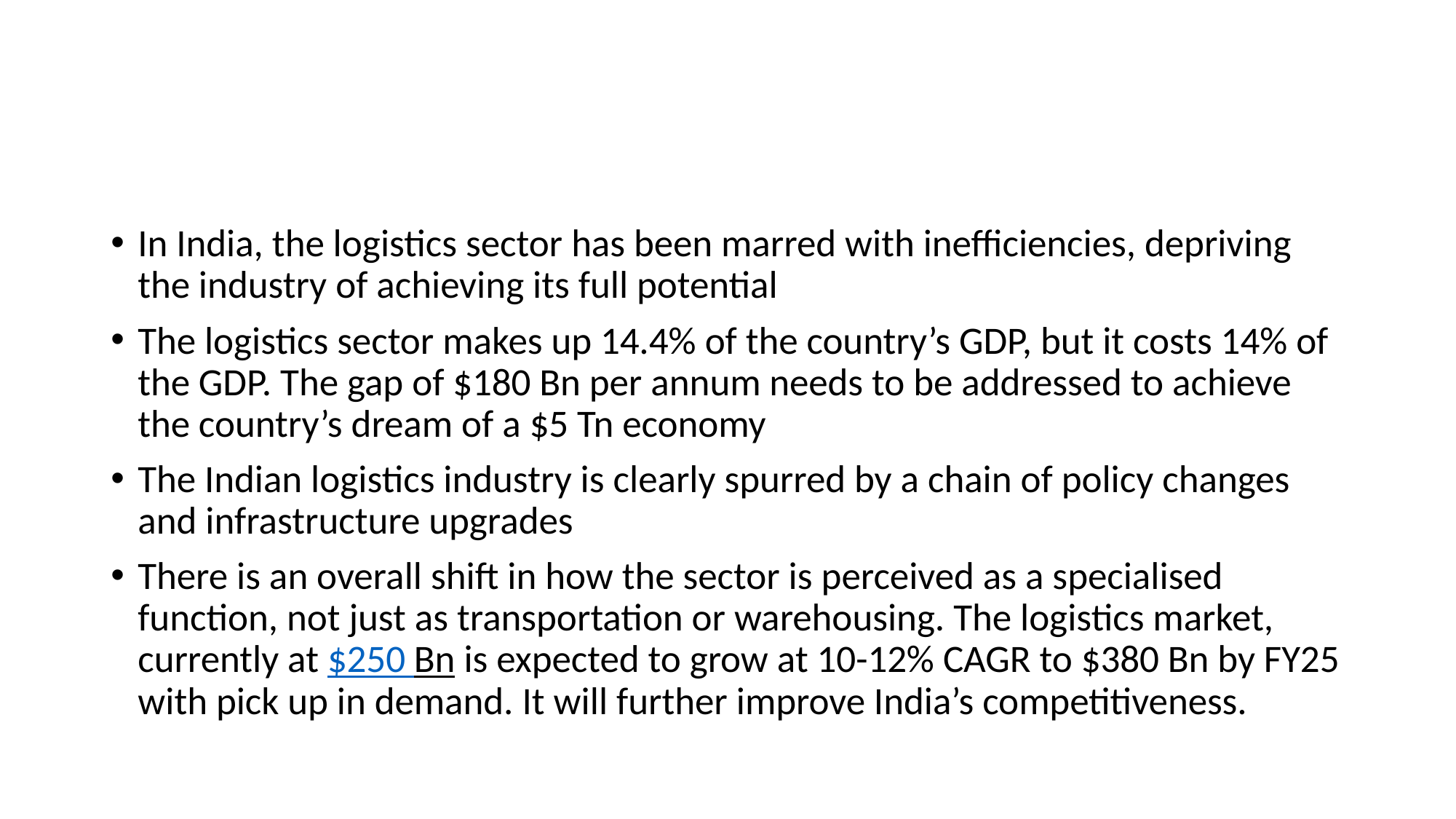

#
In India, the logistics sector has been marred with inefficiencies, depriving the industry of achieving its full potential
The logistics sector makes up 14.4% of the country’s GDP, but it costs 14% of the GDP. The gap of $180 Bn per annum needs to be addressed to achieve the country’s dream of a $5 Tn economy
The Indian logistics industry is clearly spurred by a chain of policy changes and infrastructure upgrades
There is an overall shift in how the sector is perceived as a specialised function, not just as transportation or warehousing. The logistics market, currently at $250 Bn is expected to grow at 10-12% CAGR to $380 Bn by FY25 with pick up in demand. It will further improve India’s competitiveness.